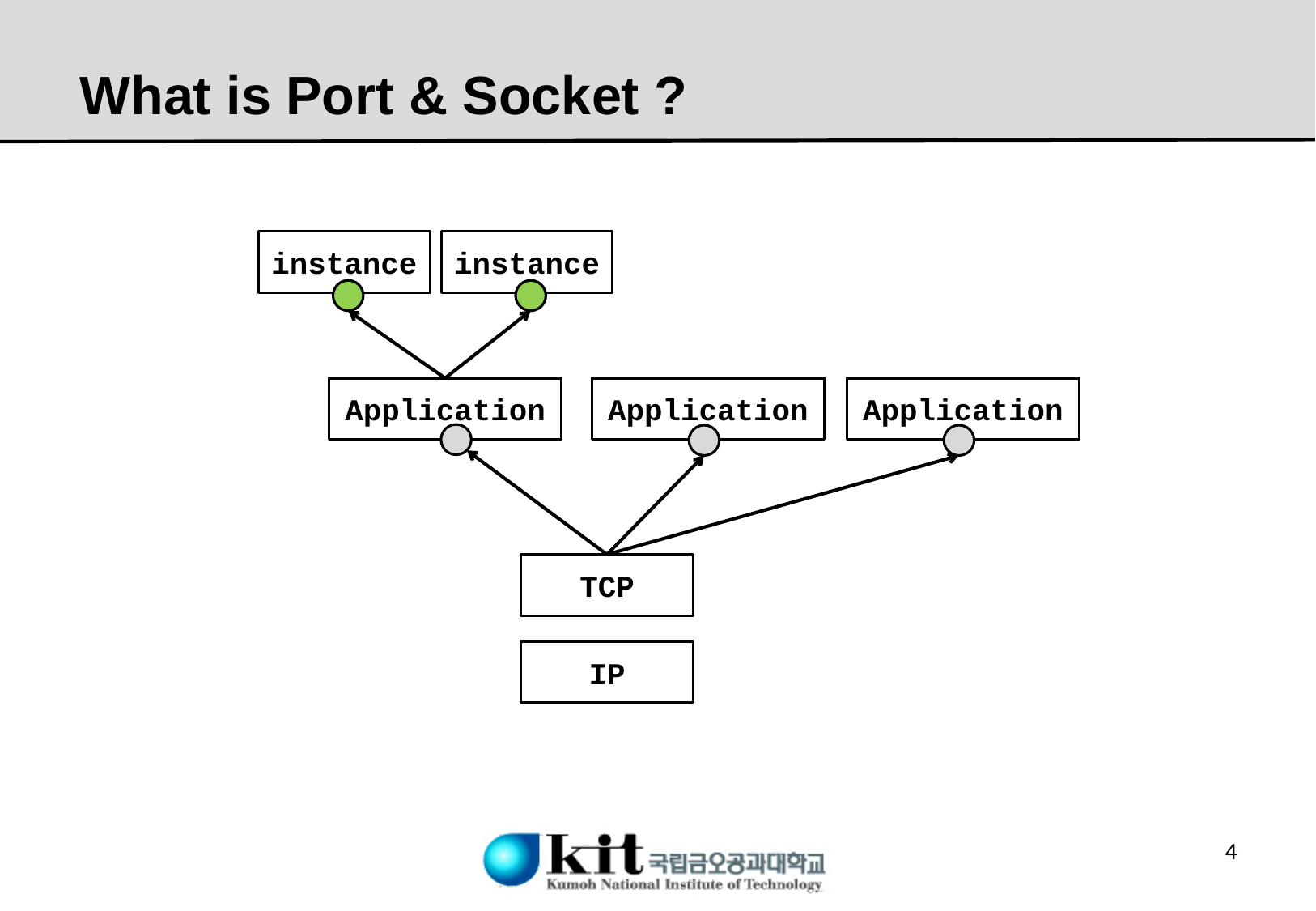

# What is Port & Socket ?
instance
instance

Application
Application
Application

TCP
IP
4